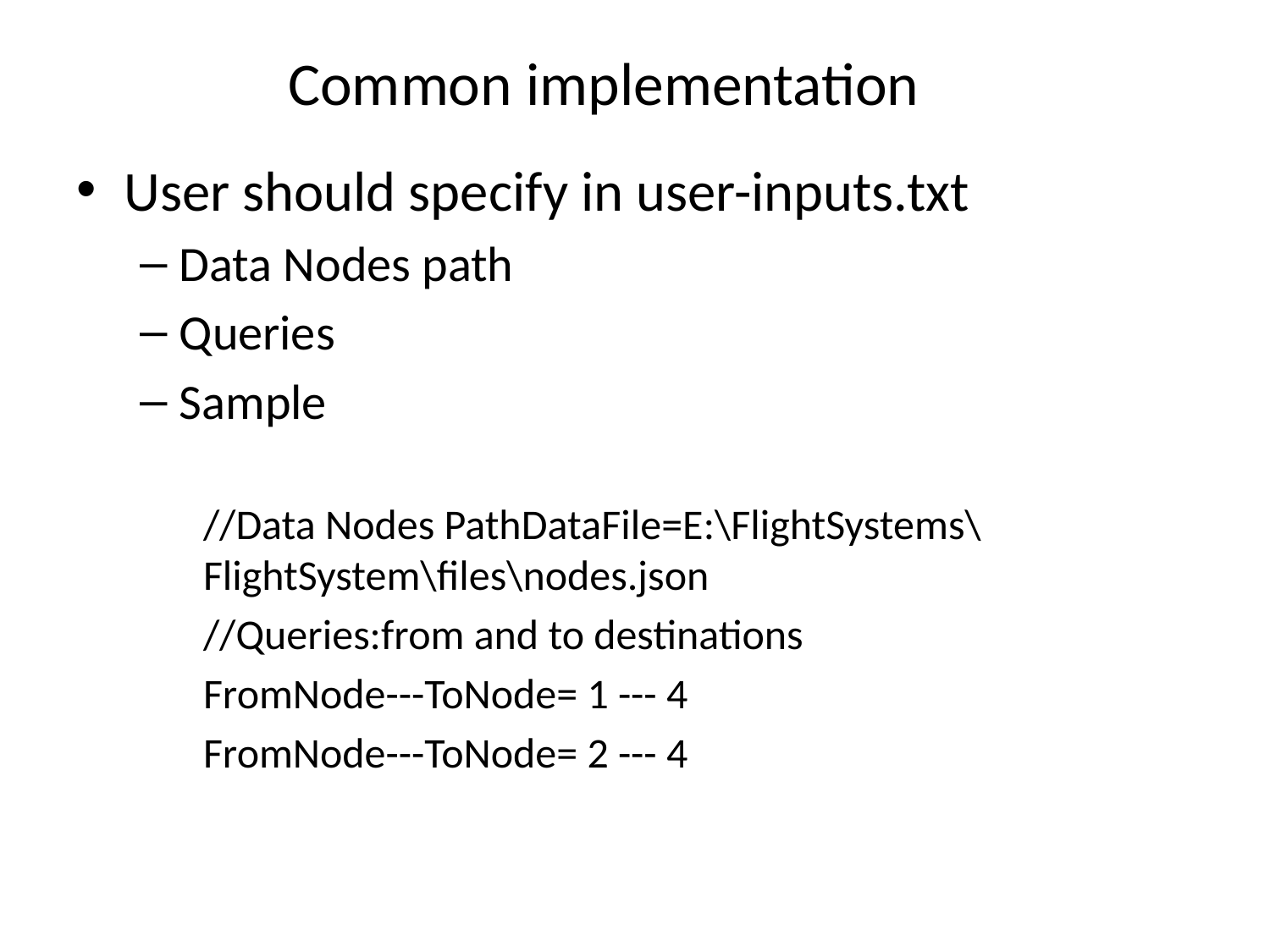

# Common implementation
User should specify in user-inputs.txt
Data Nodes path
Queries
Sample

//Data Nodes PathDataFile=E:\FlightSystems\FlightSystem\files\nodes.json
//Queries:from and to destinations
FromNode---ToNode= 1 --- 4
FromNode---ToNode= 2 --- 4